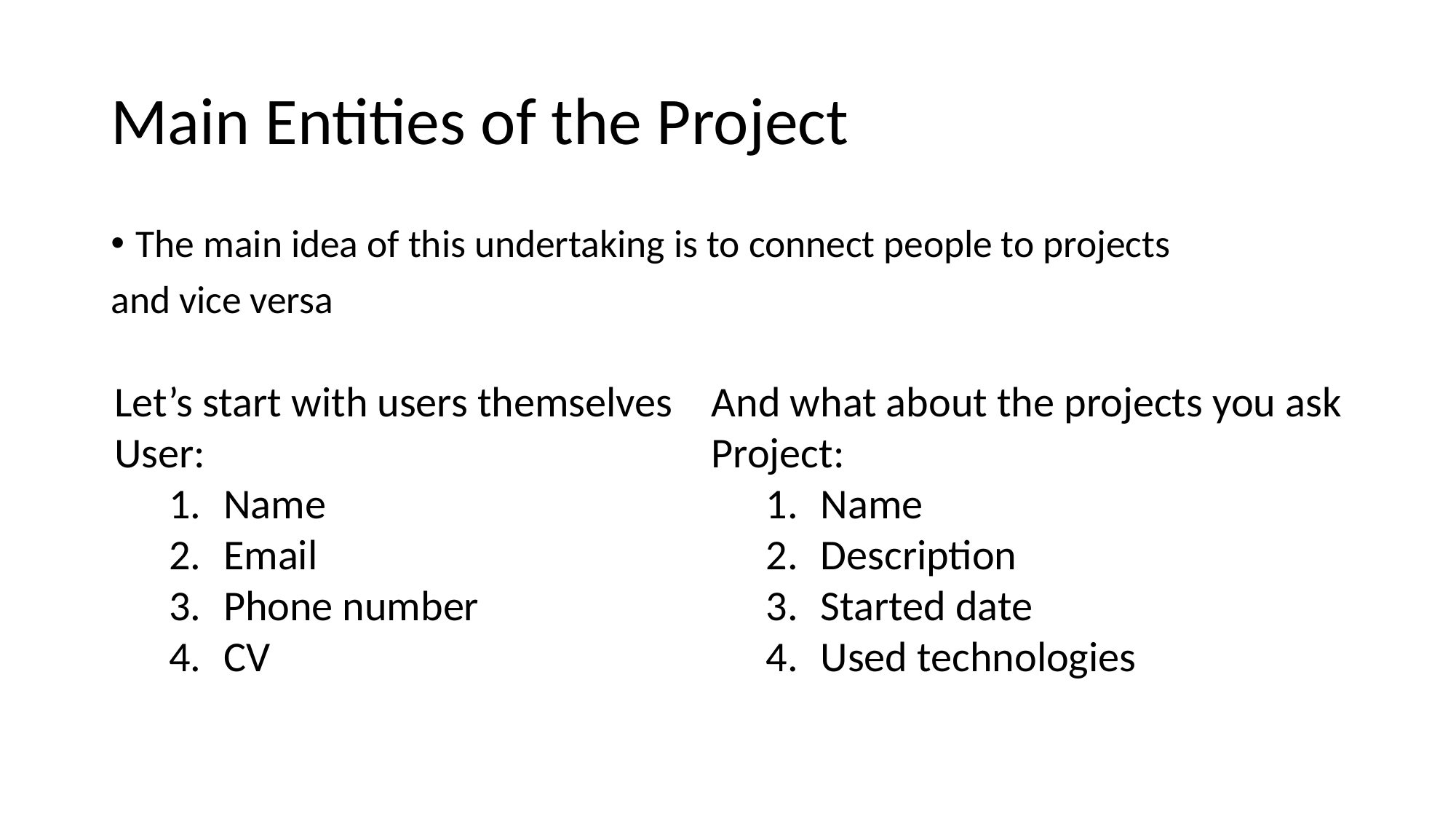

# Main Entities of the Project
The main idea of this undertaking is to connect people to projects
and vice versa
Let’s start with users themselves
User:
Name
Email
Phone number
CV

And what about the projects you ask
Project:
Name
Description
Started date
Used technologies